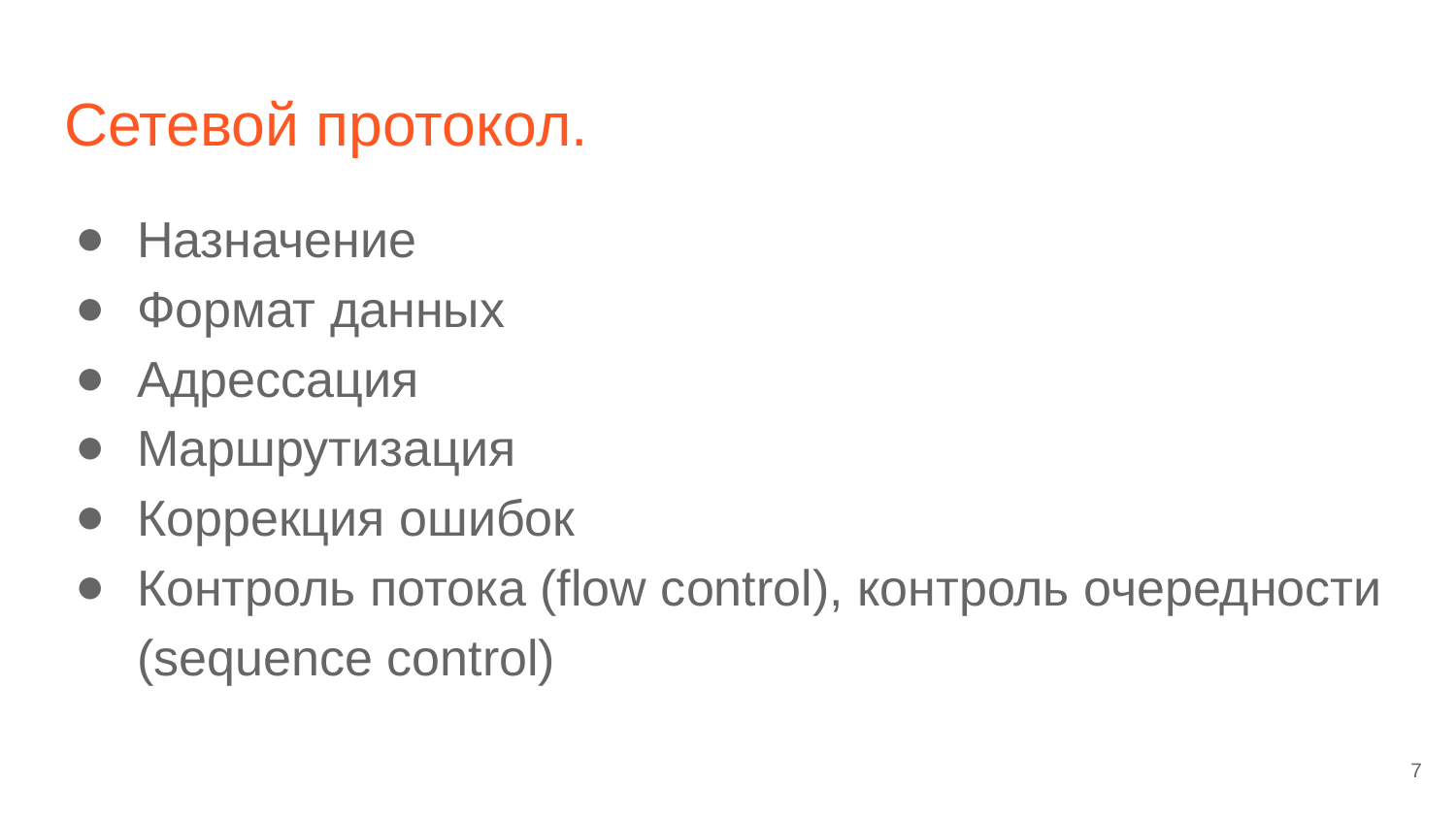

# Сетевой протокол.
Назначение
Формат данных
Адрессация
Маршрутизация
Коррекция ошибок
Контроль потока (flow control), контроль очередности (sequence control)
7